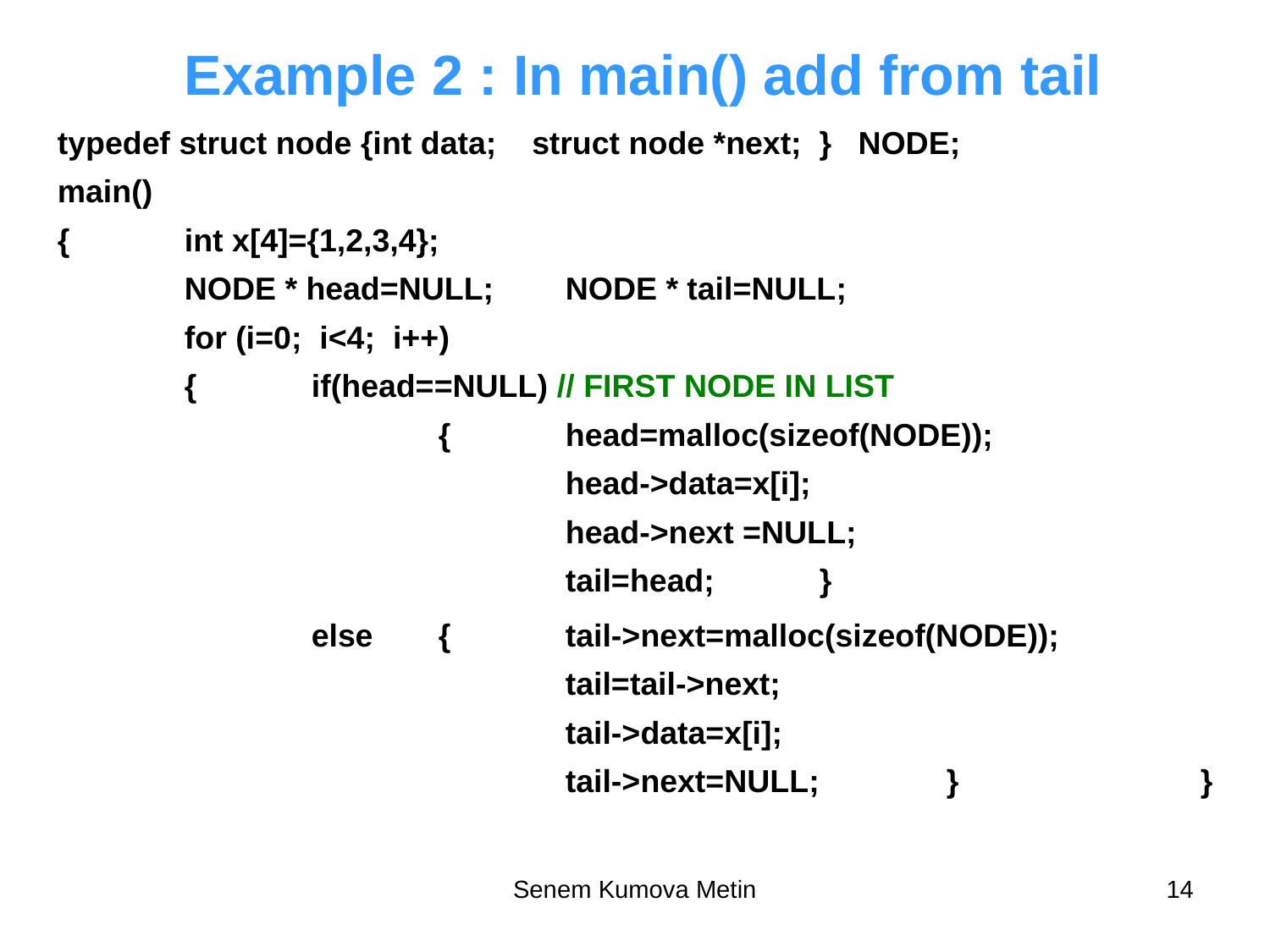

# Example 2 : In main() add from tail
typedef struct node {int data;    struct node *next;  }   NODE;
main()
{	int x[4]={1,2,3,4};
	NODE * head=NULL; 	NODE * tail=NULL;
	for (i=0;  i<4;  i++)
	{ 	if(head==NULL) // FIRST NODE IN LIST
			{ 	head=malloc(sizeof(NODE));
				head->data=x[i];
				head->next =NULL;
				tail=head;	}

		else 	{ 	tail->next=malloc(sizeof(NODE));
				tail=tail->next;
				tail->data=x[i];
				tail->next=NULL;	}		}
Senem Kumova Metin
14